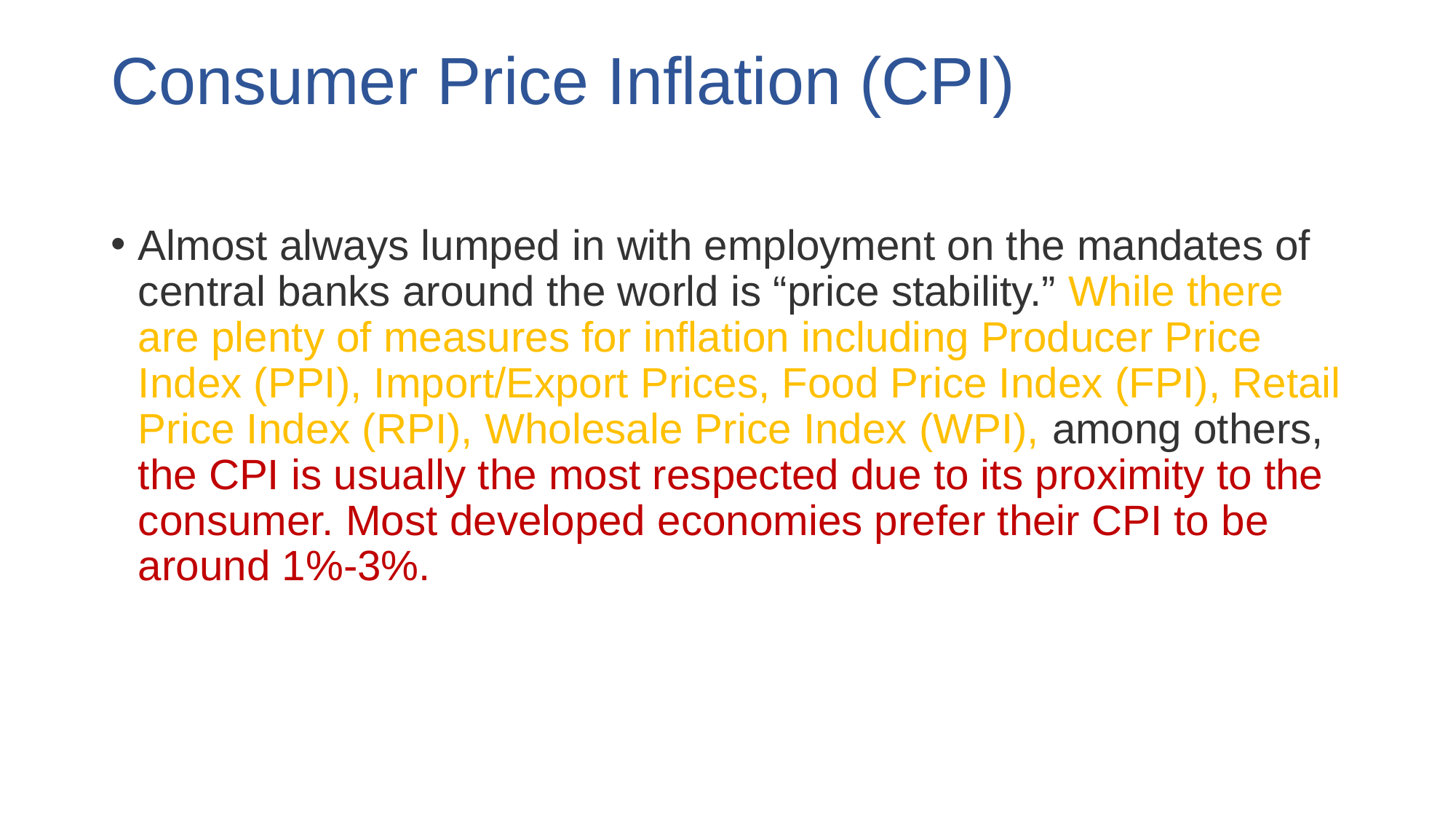

# Consumer Price Inflation (CPI)
Almost always lumped in with employment on the mandates of central banks around the world is “price stability.” While there are plenty of measures for inflation including Producer Price Index (PPI), Import/Export Prices, Food Price Index (FPI), Retail Price Index (RPI), Wholesale Price Index (WPI), among others, the CPI is usually the most respected due to its proximity to the consumer. Most developed economies prefer their CPI to be around 1%-3%.